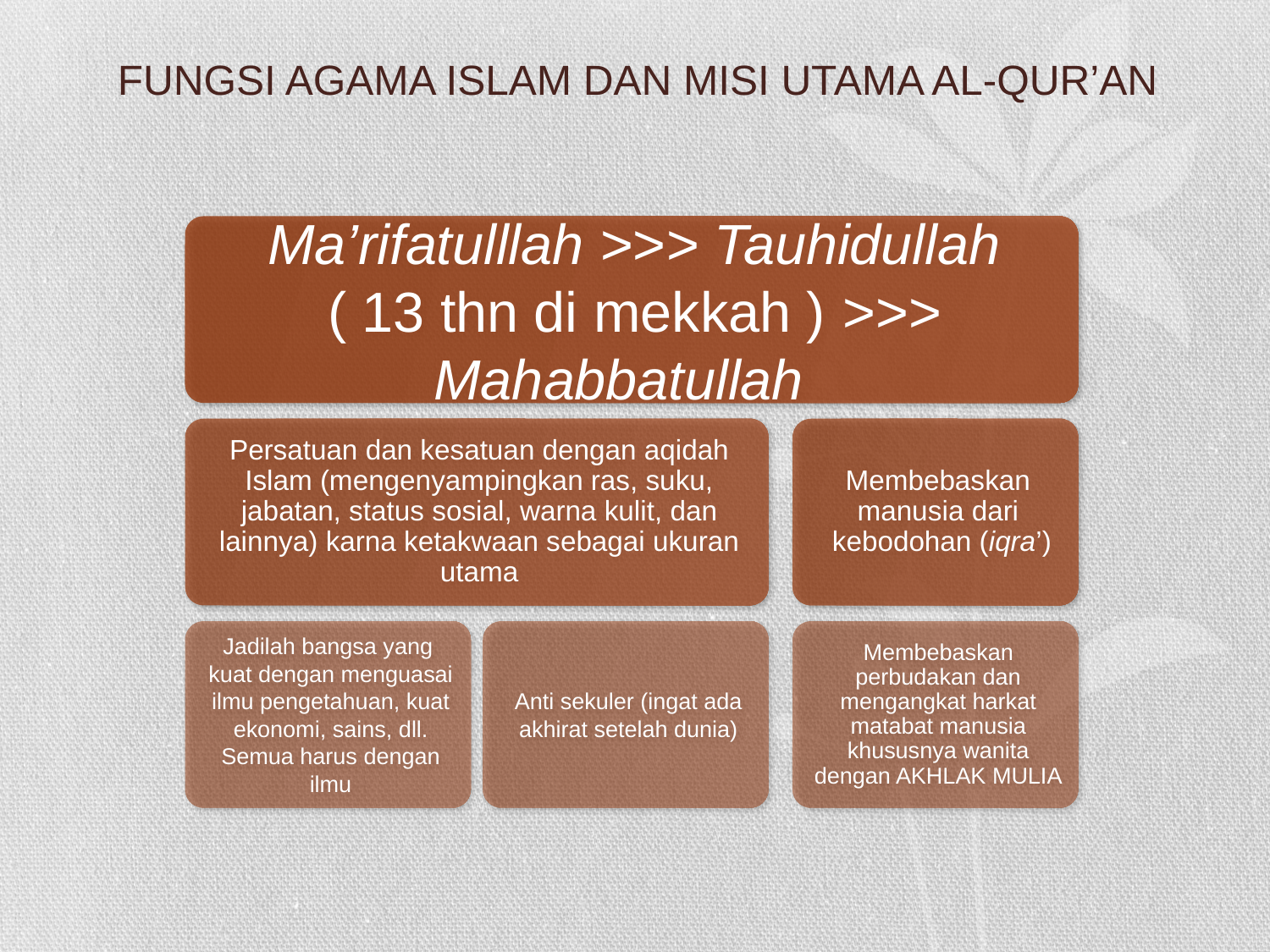

# FUNGSI AGAMA ISLAM DAN MISI UTAMA AL-QUR’AN
Ma’rifatulllah >>> Tauhidullah ( 13 thn di mekkah ) >>> Mahabbatullah
Persatuan dan kesatuan dengan aqidah Islam (mengenyampingkan ras, suku, jabatan, status sosial, warna kulit, dan lainnya) karna ketakwaan sebagai ukuran utama
 Jadilah bangsa yang kuat dengan menguasai ilmu pengetahuan, kuat ekonomi, sains, dll. Semua harus dengan ilmu
Anti sekuler (ingat ada akhirat setelah dunia)
Membebaskan manusia dari kebodohan (iqra’)
Membebaskan perbudakan dan mengangkat harkat matabat manusia khususnya wanita dengan AKHLAK MULIA